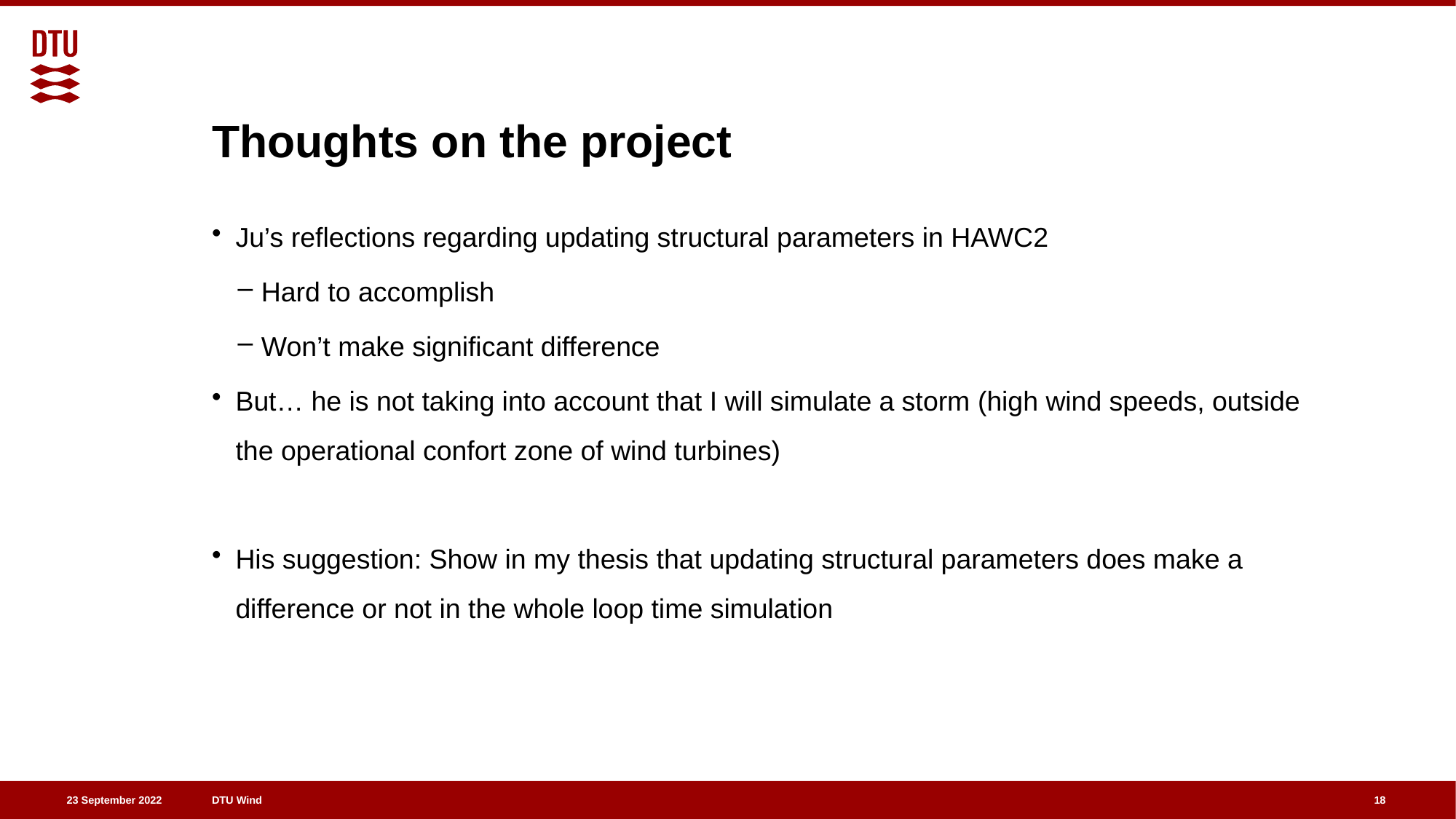

# Thoughts on the project
Ju’s reflections regarding updating structural parameters in HAWC2
Hard to accomplish
Won’t make significant difference
But… he is not taking into account that I will simulate a storm (high wind speeds, outside the operational confort zone of wind turbines)

His suggestion: Show in my thesis that updating structural parameters does make a difference or not in the whole loop time simulation
18